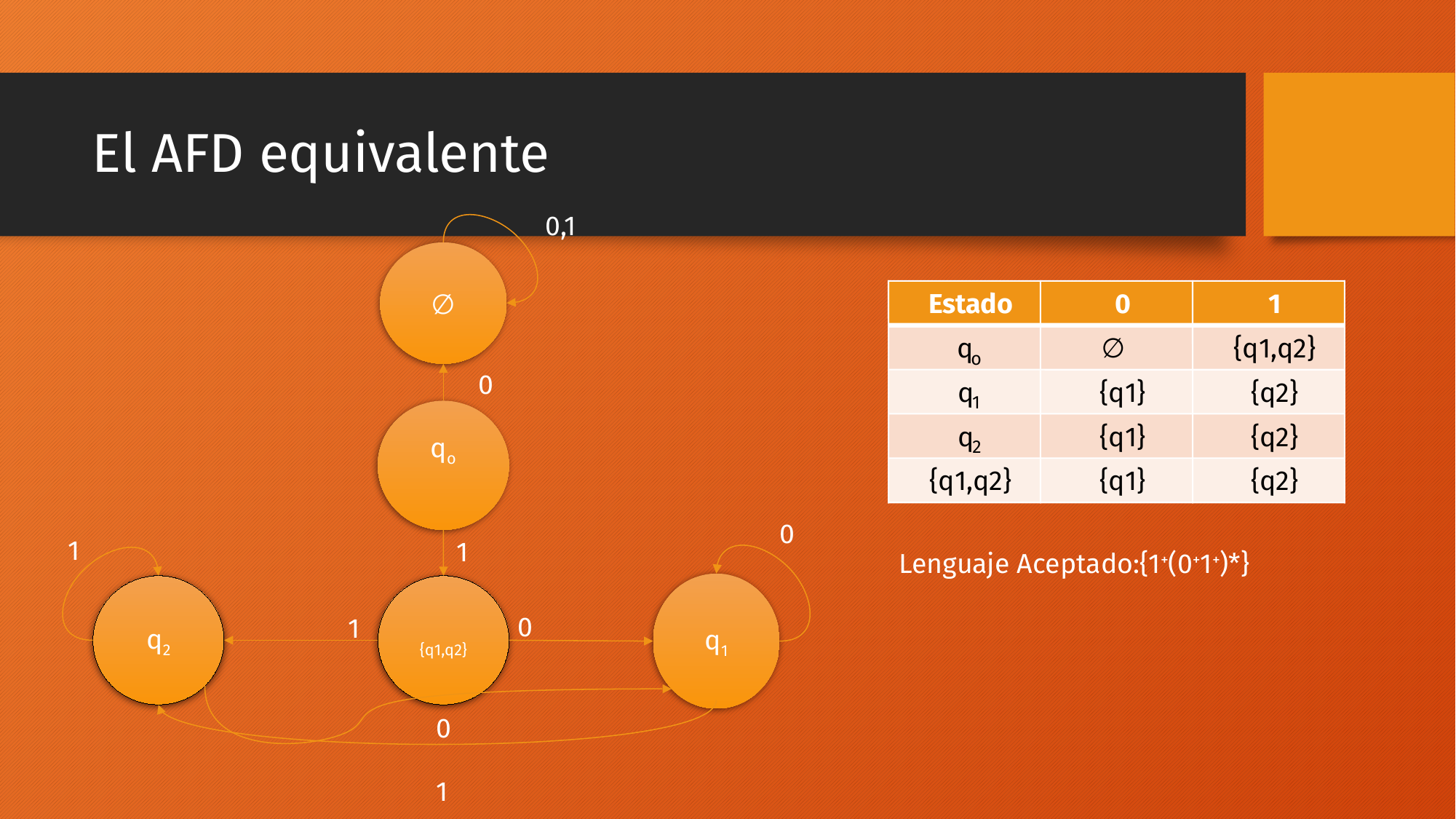

# El AFD equivalente
0,1
∅

Estado
0
1

q
{q1,q2}
∅
o

q
{q1}
{q2}
1

q
{q1}
{q2}
2

{q1,q2}
{q1}
{q2}

0
qo

0
1
1
Lenguaje Aceptado:{1+(0+1+)*}
q1
q2
{q1,q2}
0
1
0
1